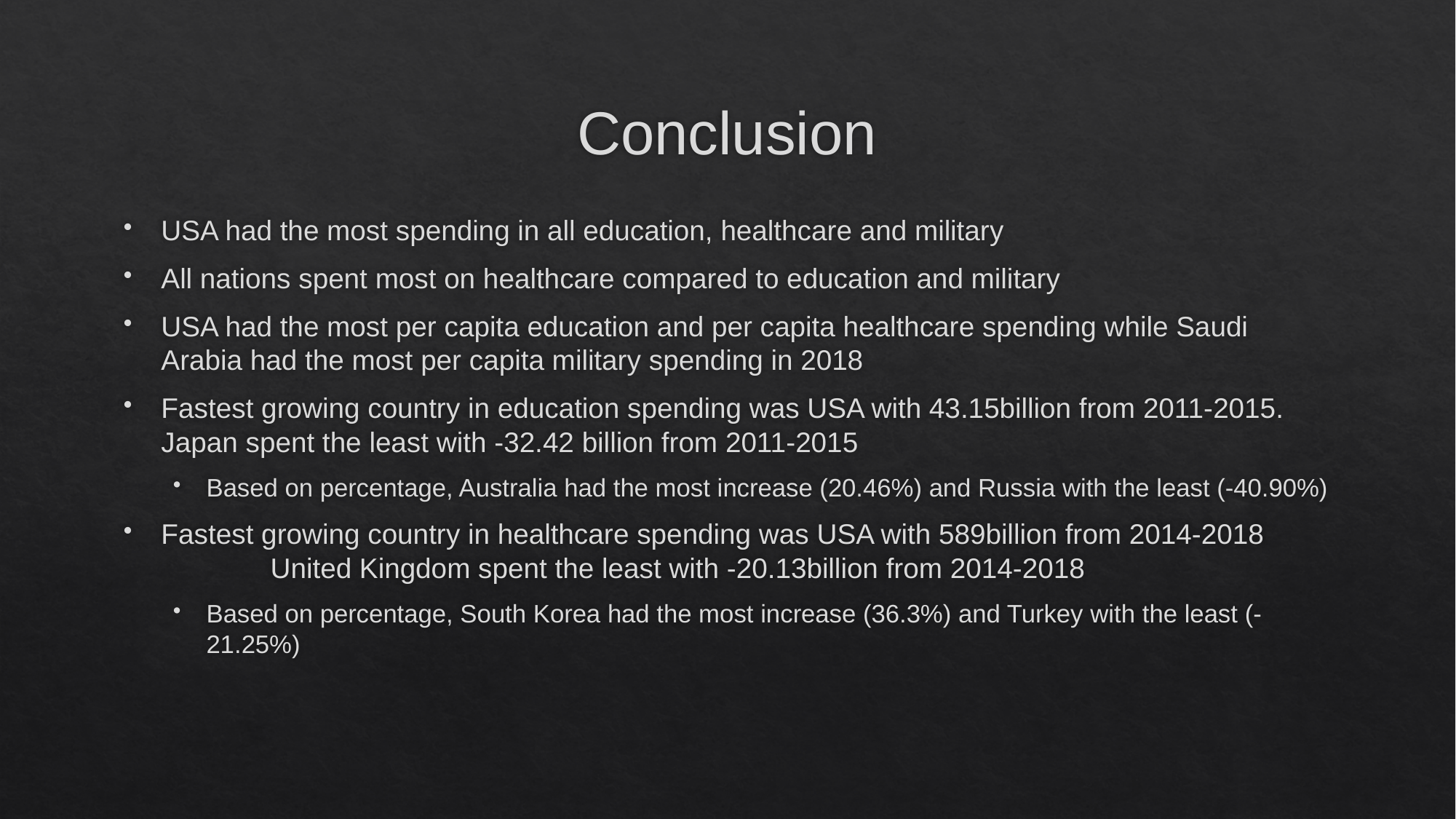

# Conclusion
USA had the most spending in all education, healthcare and military
All nations spent most on healthcare compared to education and military
USA had the most per capita education and per capita healthcare spending while Saudi Arabia had the most per capita military spending in 2018
Fastest growing country in education spending was USA with 43.15billion from 2011-2015. Japan spent the least with -32.42 billion from 2011-2015
Based on percentage, Australia had the most increase (20.46%) and Russia with the least (-40.90%)
Fastest growing country in healthcare spending was USA with 589billion from 2014-2018		                      United Kingdom spent the least with -20.13billion from 2014-2018
Based on percentage, South Korea had the most increase (36.3%) and Turkey with the least (-21.25%)